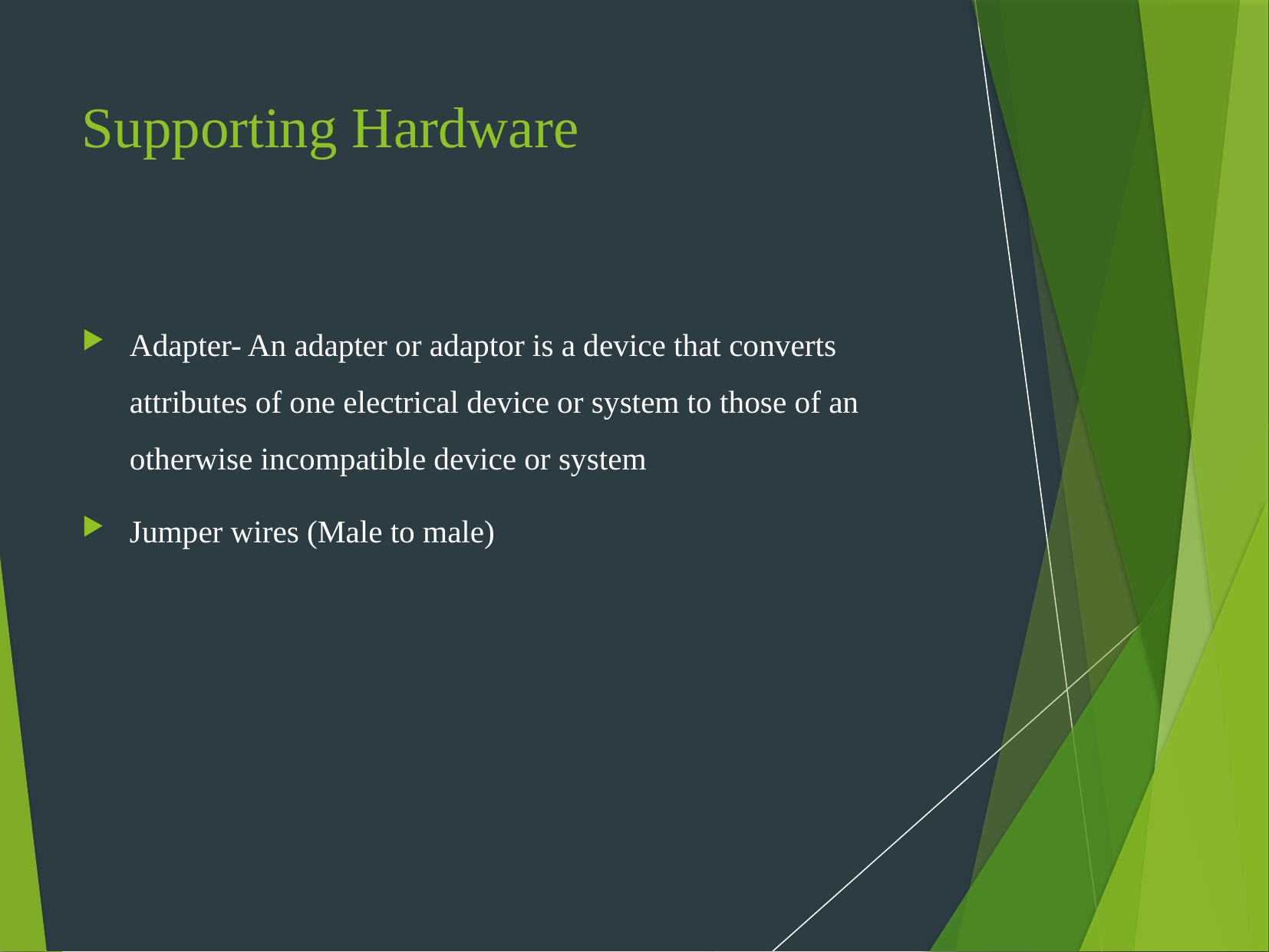

Supporting Hardware
Adapter- An adapter or adaptor is a device that converts attributes of one electrical device or system to those of an otherwise incompatible device or system
Jumper wires (Male to male)